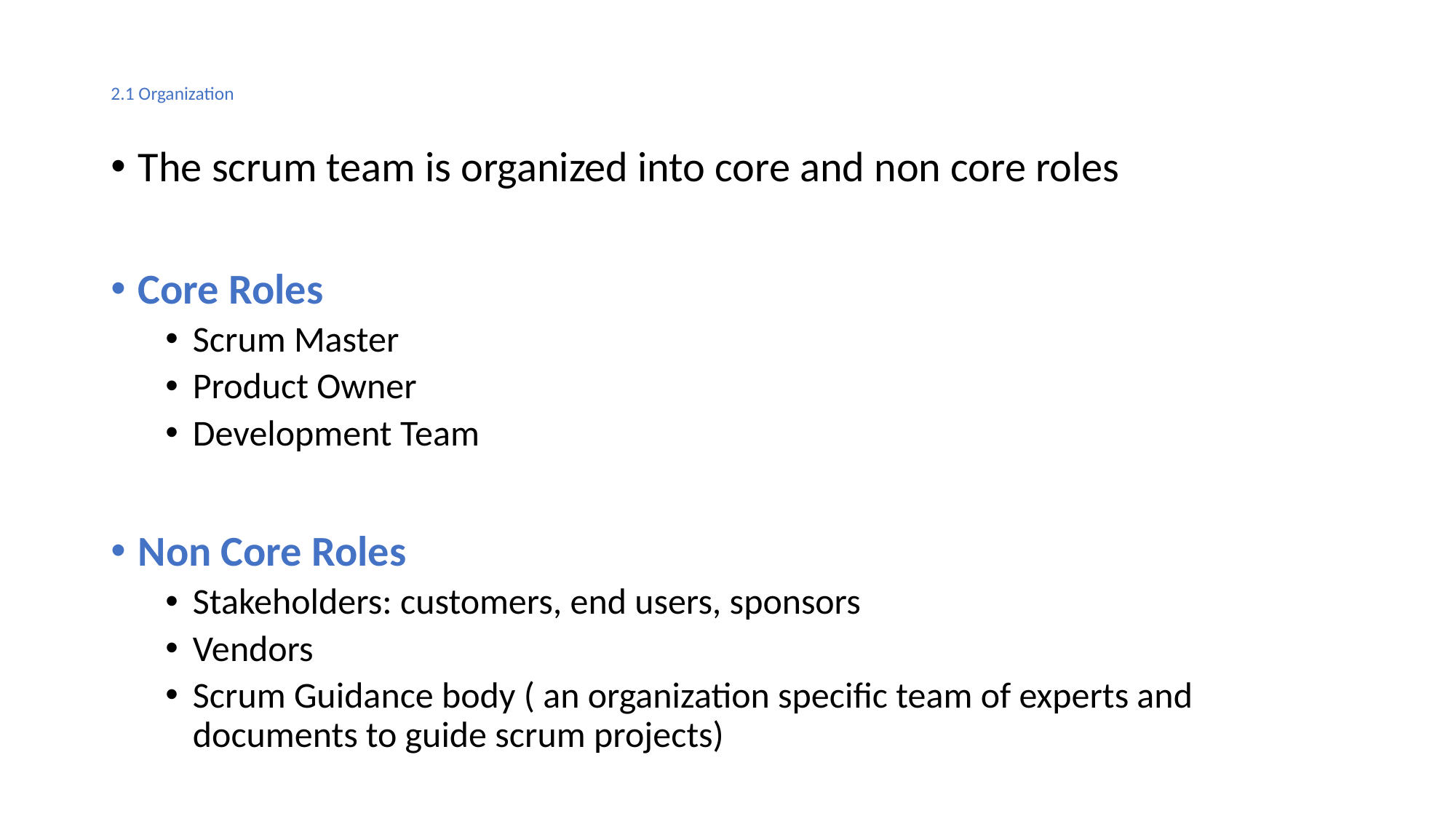

# 2.1 Organization
The scrum team is organized into core and non core roles

Core Roles
Scrum Master
Product Owner
Development Team

Non Core Roles
Stakeholders: customers, end users, sponsors
Vendors
Scrum Guidance body ( an organization specific team of experts and documents to guide scrum projects)